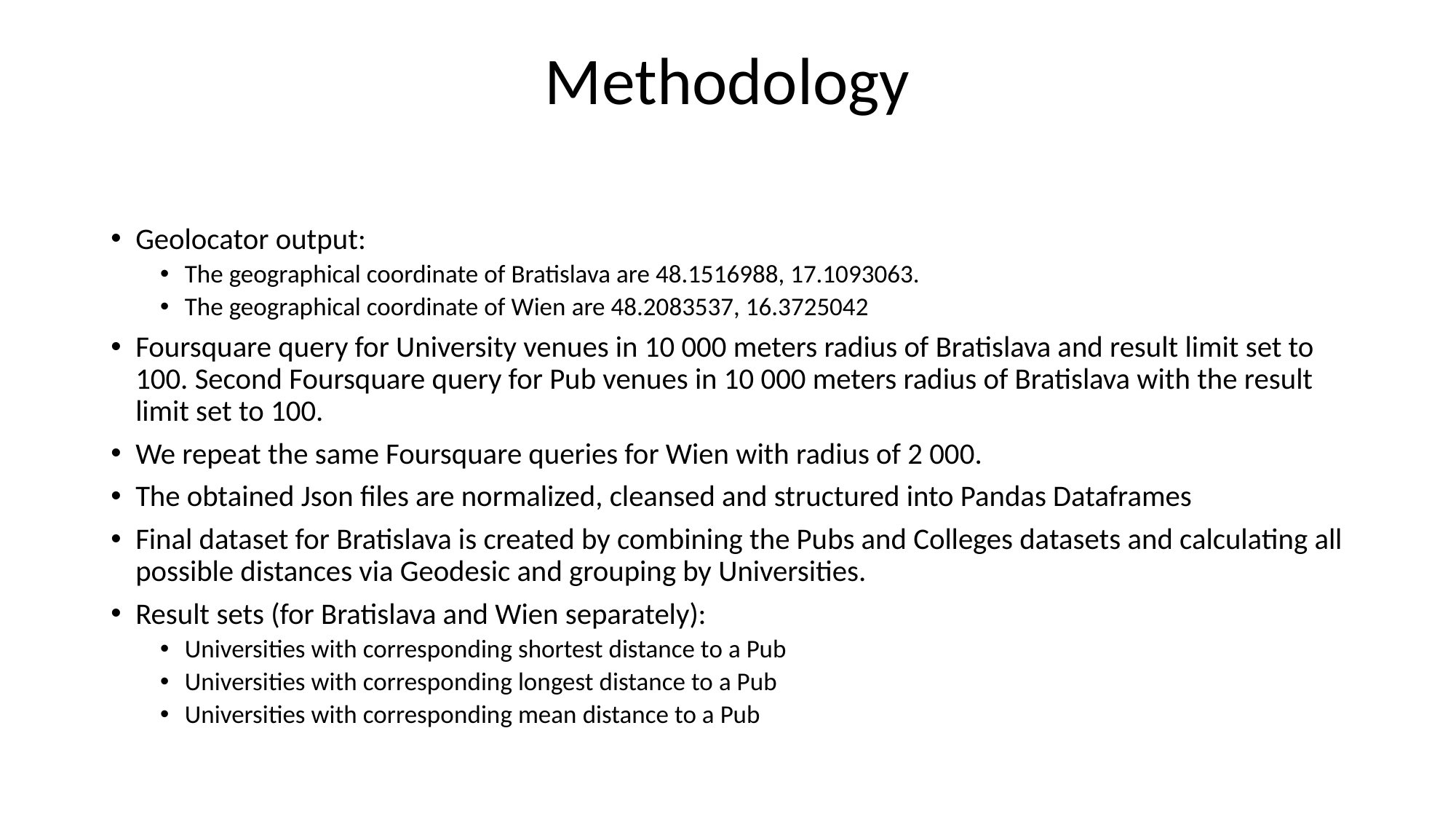

# Methodology
Geolocator output:
The geographical coordinate of Bratislava are 48.1516988, 17.1093063.
The geographical coordinate of Wien are 48.2083537, 16.3725042
Foursquare query for University venues in 10 000 meters radius of Bratislava and result limit set to 100. Second Foursquare query for Pub venues in 10 000 meters radius of Bratislava with the result limit set to 100.
We repeat the same Foursquare queries for Wien with radius of 2 000.
The obtained Json files are normalized, cleansed and structured into Pandas Dataframes
Final dataset for Bratislava is created by combining the Pubs and Colleges datasets and calculating all possible distances via Geodesic and grouping by Universities.
Result sets (for Bratislava and Wien separately):
Universities with corresponding shortest distance to a Pub
Universities with corresponding longest distance to a Pub
Universities with corresponding mean distance to a Pub